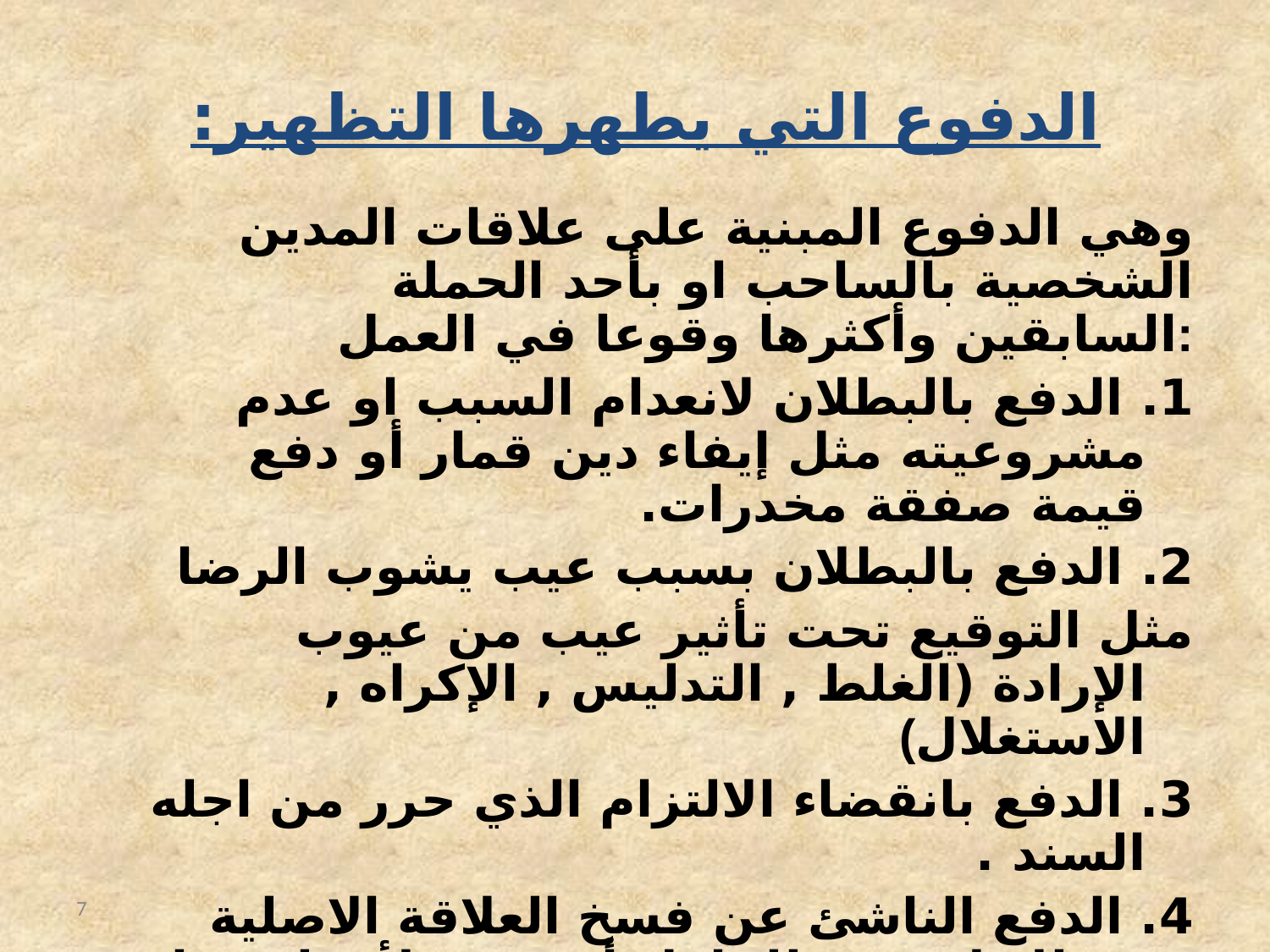

# الدفوع التي يطهرها التظهير:
وهي الدفوع المبنية على علاقات المدين الشخصية بالساحب او بأحد الحملة السابقين وأكثرها وقوعا في العمل:
1. الدفع بالبطلان لانعدام السبب او عدم مشروعيته مثل إيفاء دين قمار أو دفع قيمة صفقة مخدرات.
2. الدفع بالبطلان بسبب عيب يشوب الرضا
مثل التوقيع تحت تأثير عيب من عيوب الإرادة (الغلط , التدليس , الإكراه , الاستغلال)
3. الدفع بانقضاء الالتزام الذي حرر من اجله السند .
4. الدفع الناشئ عن فسخ العلاقة الاصلية وبذلك لا يجوز للحامل أن يحتج لأنه ليس له علاقة بمن انقضت بينهم الالتزامات.

7